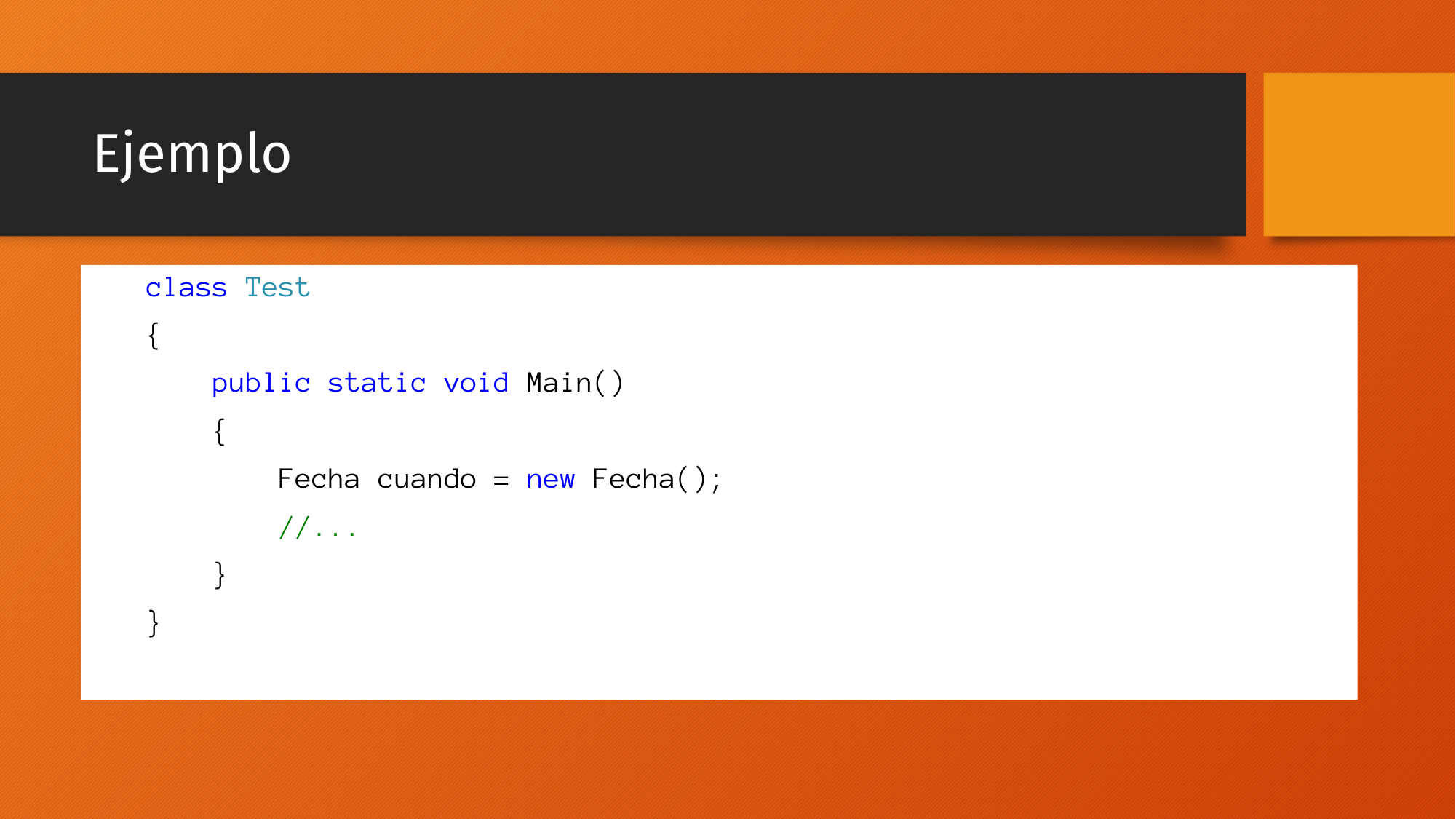

# Ejemplo
class Test
{
    public static void Main()
    {
        Fecha cuando = new Fecha();
        //...
    }
}